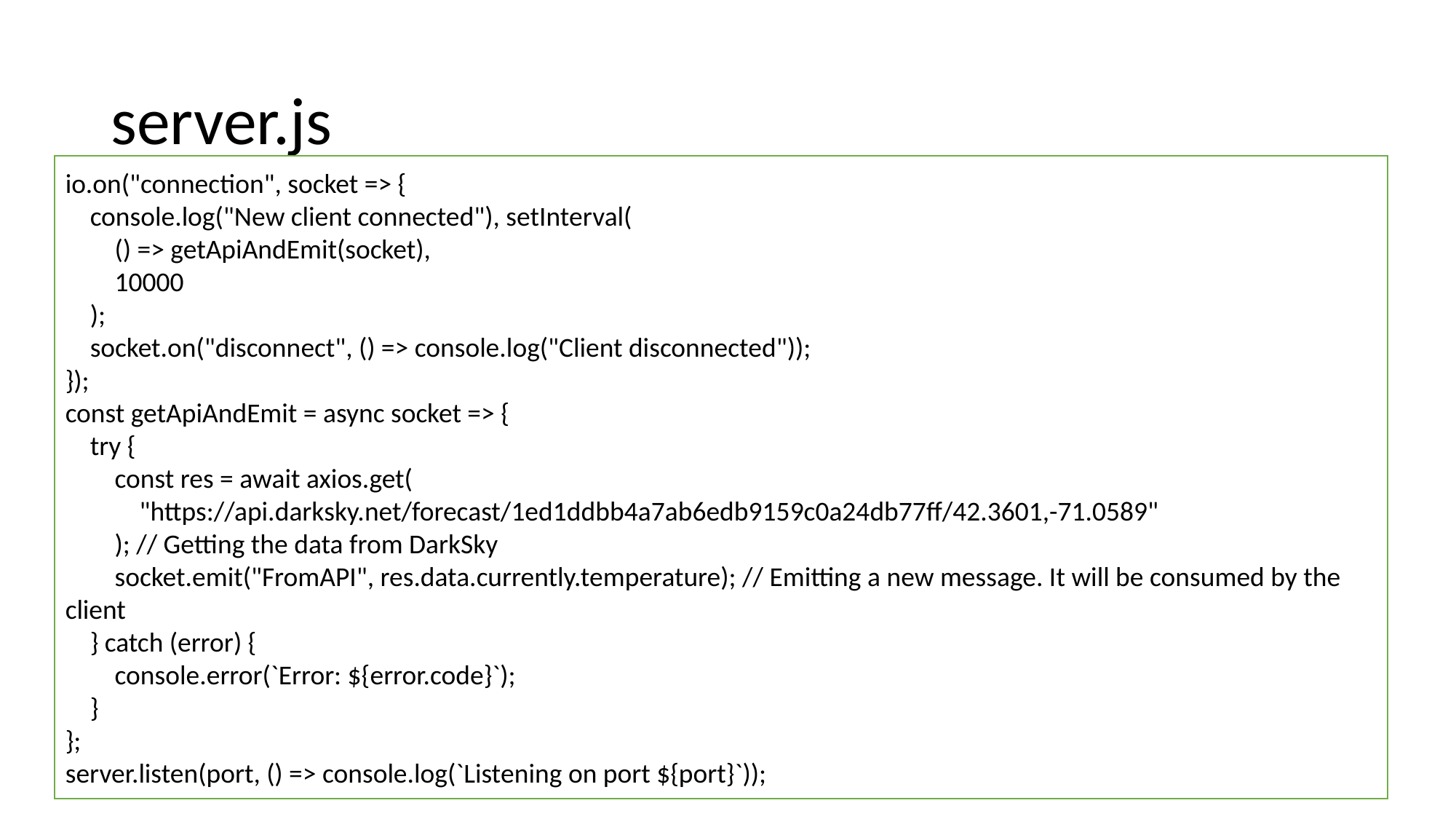

# server.js
io.on("connection", socket => {
    console.log("New client connected"), setInterval(
        () => getApiAndEmit(socket),
        10000
    );
    socket.on("disconnect", () => console.log("Client disconnected"));
});
const getApiAndEmit = async socket => {
    try {
        const res = await axios.get(
            "https://api.darksky.net/forecast/1ed1ddbb4a7ab6edb9159c0a24db77ff/42.3601,-71.0589"
        ); // Getting the data from DarkSky
        socket.emit("FromAPI", res.data.currently.temperature); // Emitting a new message. It will be consumed by the client
    } catch (error) {
        console.error(`Error: ${error.code}`);
    }
};
server.listen(port, () => console.log(`Listening on port ${port}`));